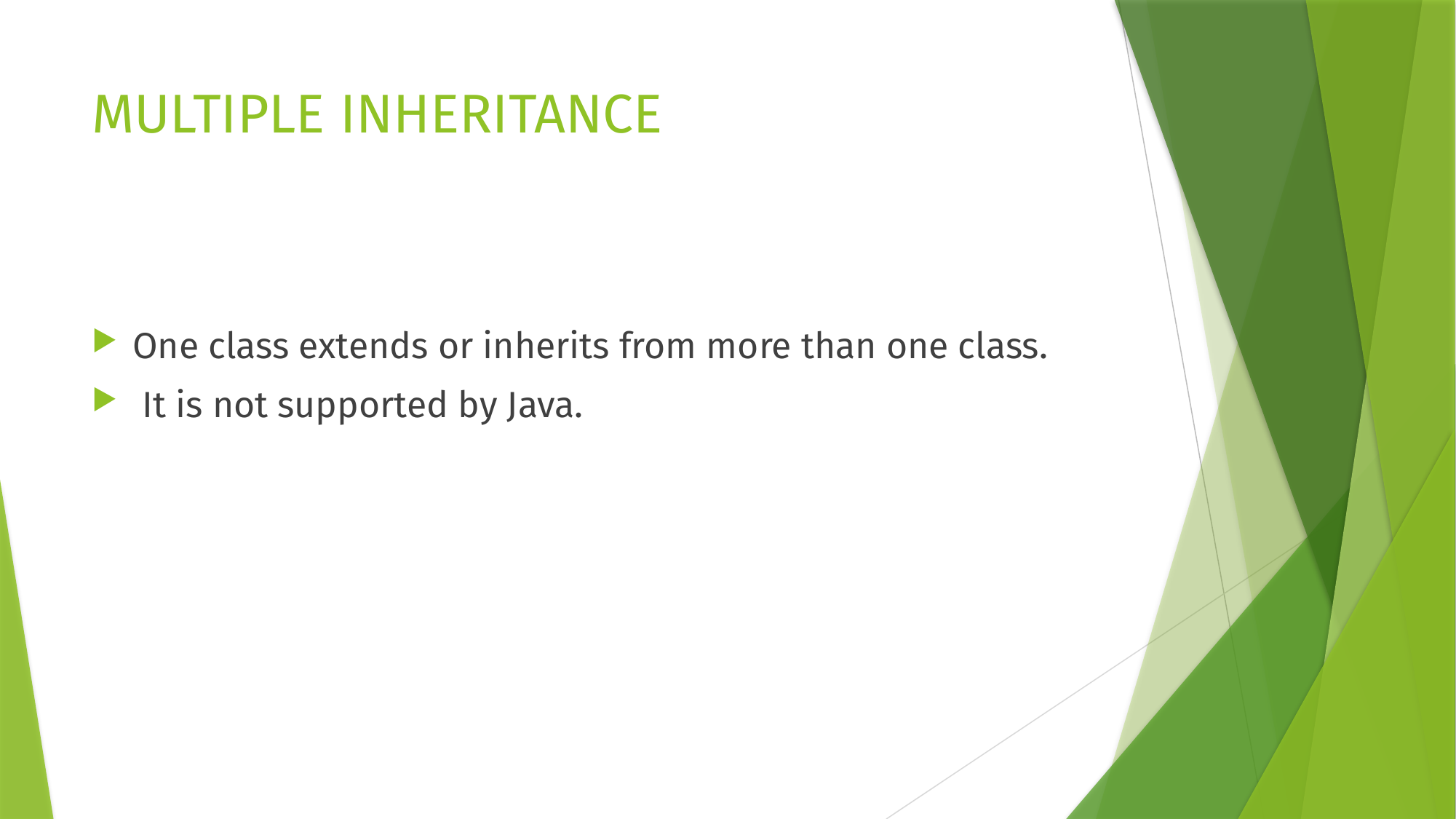

# MULTIPLE INHERITANCE

One class extends or inherits from more than one class.
 It is not supported by Java.